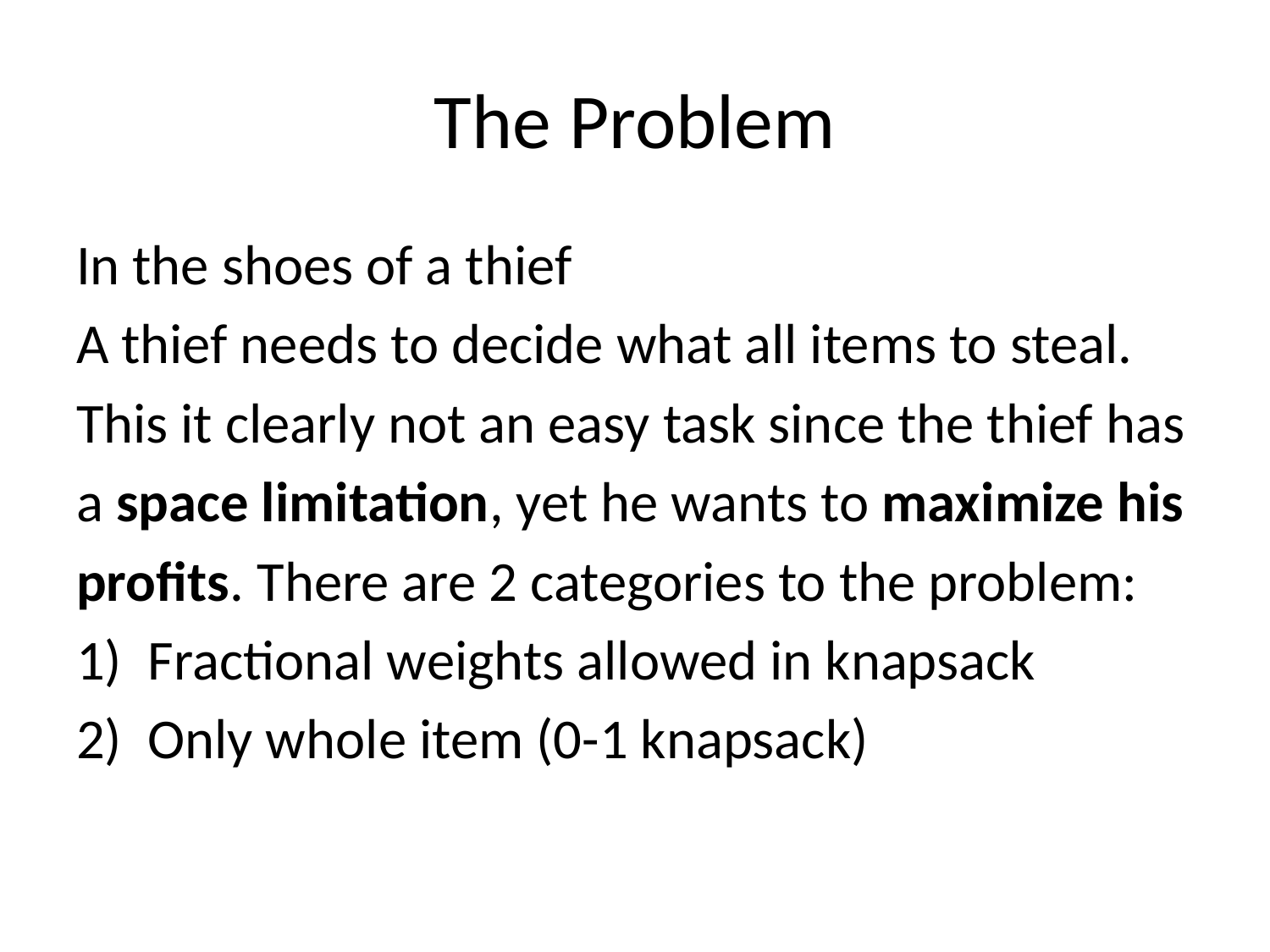

# The Problem
In the shoes of a thief
A thief needs to decide what all items to steal.
This it clearly not an easy task since the thief has
a space limitation, yet he wants to maximize his
profits. There are 2 categories to the problem:
Fractional weights allowed in knapsack
Only whole item (0-1 knapsack)